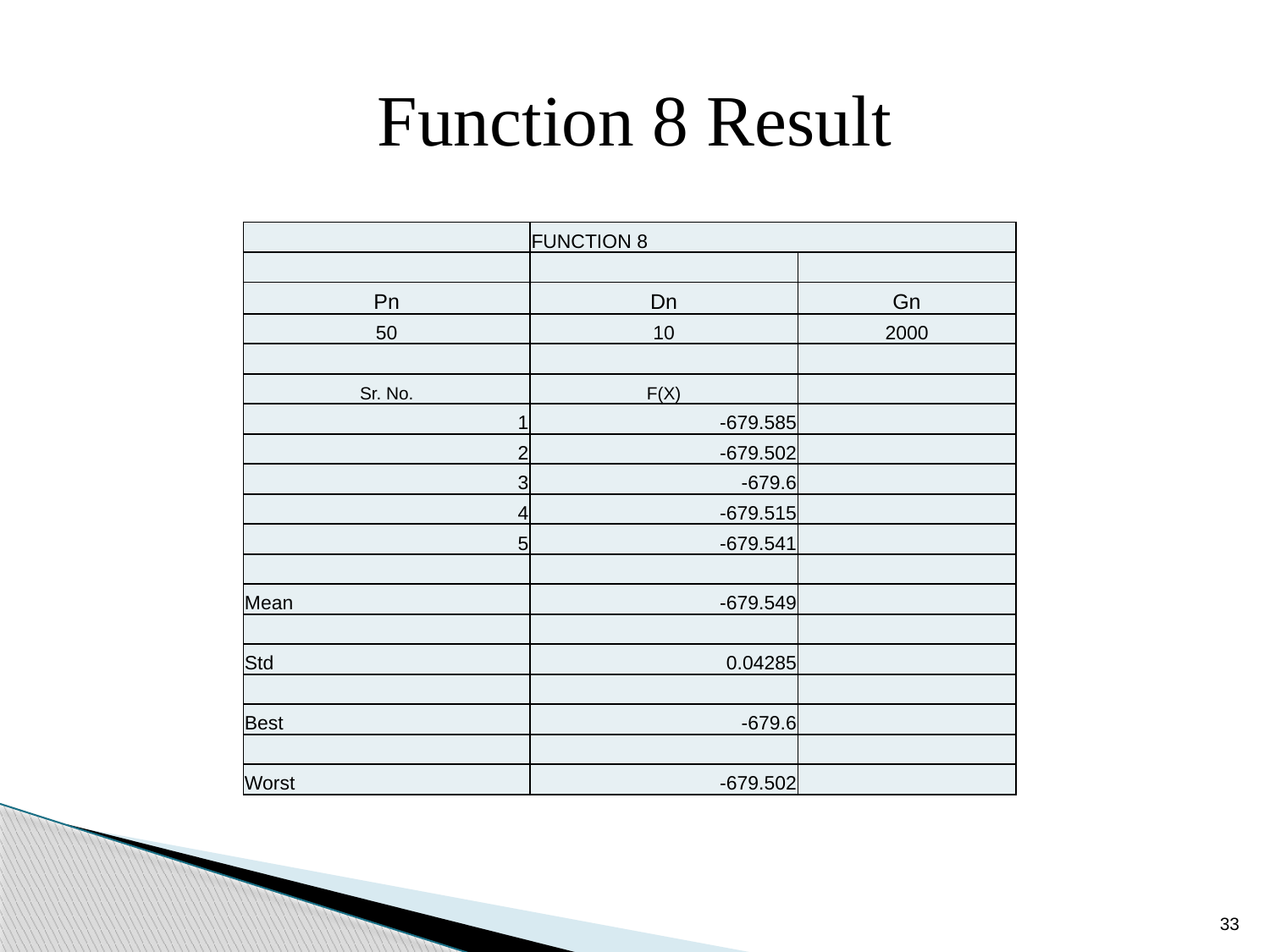

# Function 8 Result
|  | FUNCTION 8 |  |
| --- | --- | --- |
|  |  |  |
| Pn | Dn | Gn |
| 50 | 10 | 2000 |
|  |  |  |
| Sr. No. | F(X) |  |
| 1 | -679.585 |  |
| 2 | -679.502 |  |
| 3 | -679.6 |  |
| 4 | -679.515 |  |
| 5 | -679.541 |  |
|  |  |  |
| Mean | -679.549 |  |
|  |  |  |
| Std | 0.04285 |  |
|  |  |  |
| Best | -679.6 |  |
|  |  |  |
| Worst | -679.502 |  |
33